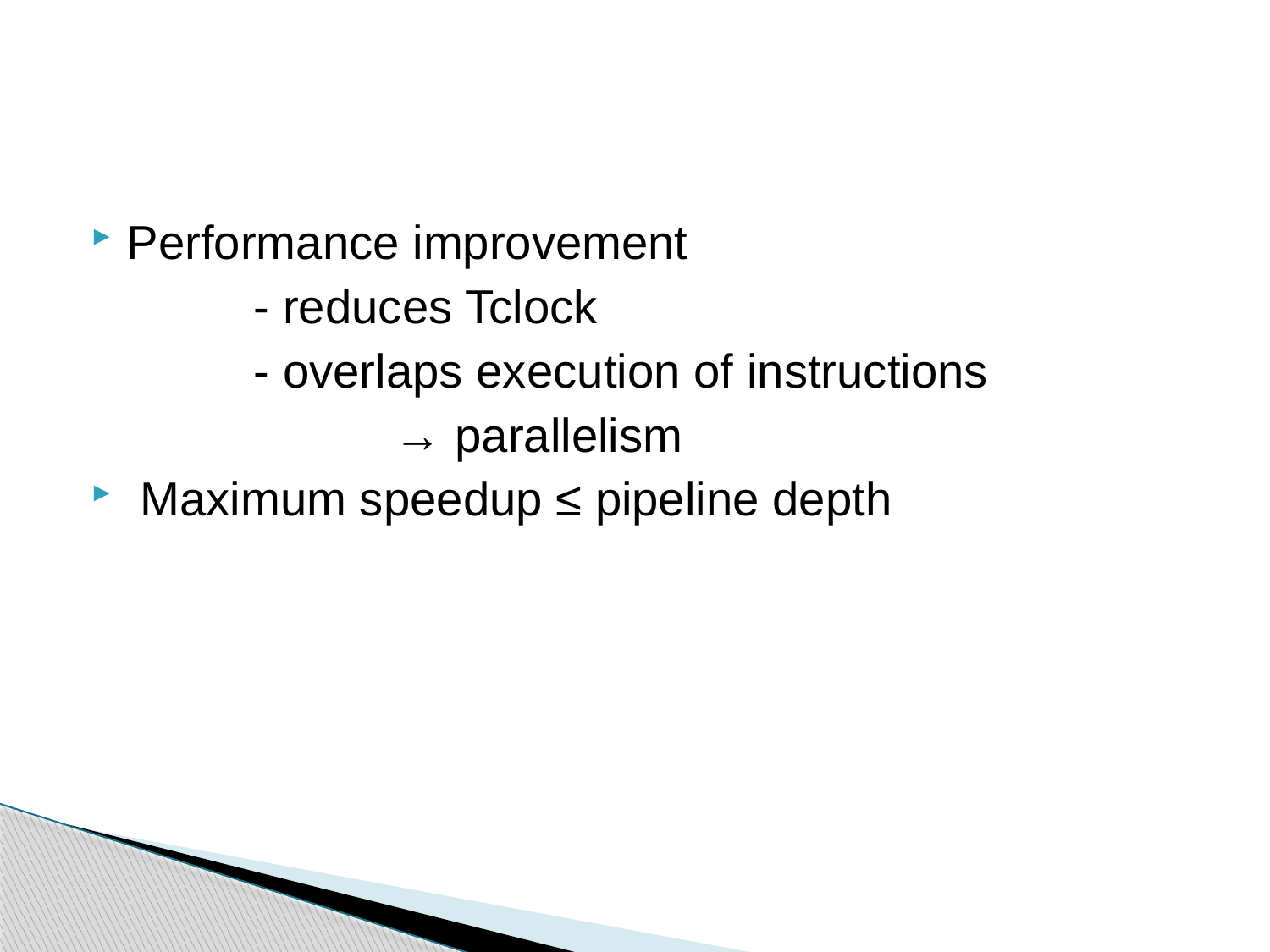

Performance improvement
		- reduces Tclock
		- overlaps execution of instructions
			 → parallelism
 Maximum speedup ≤ pipeline depth